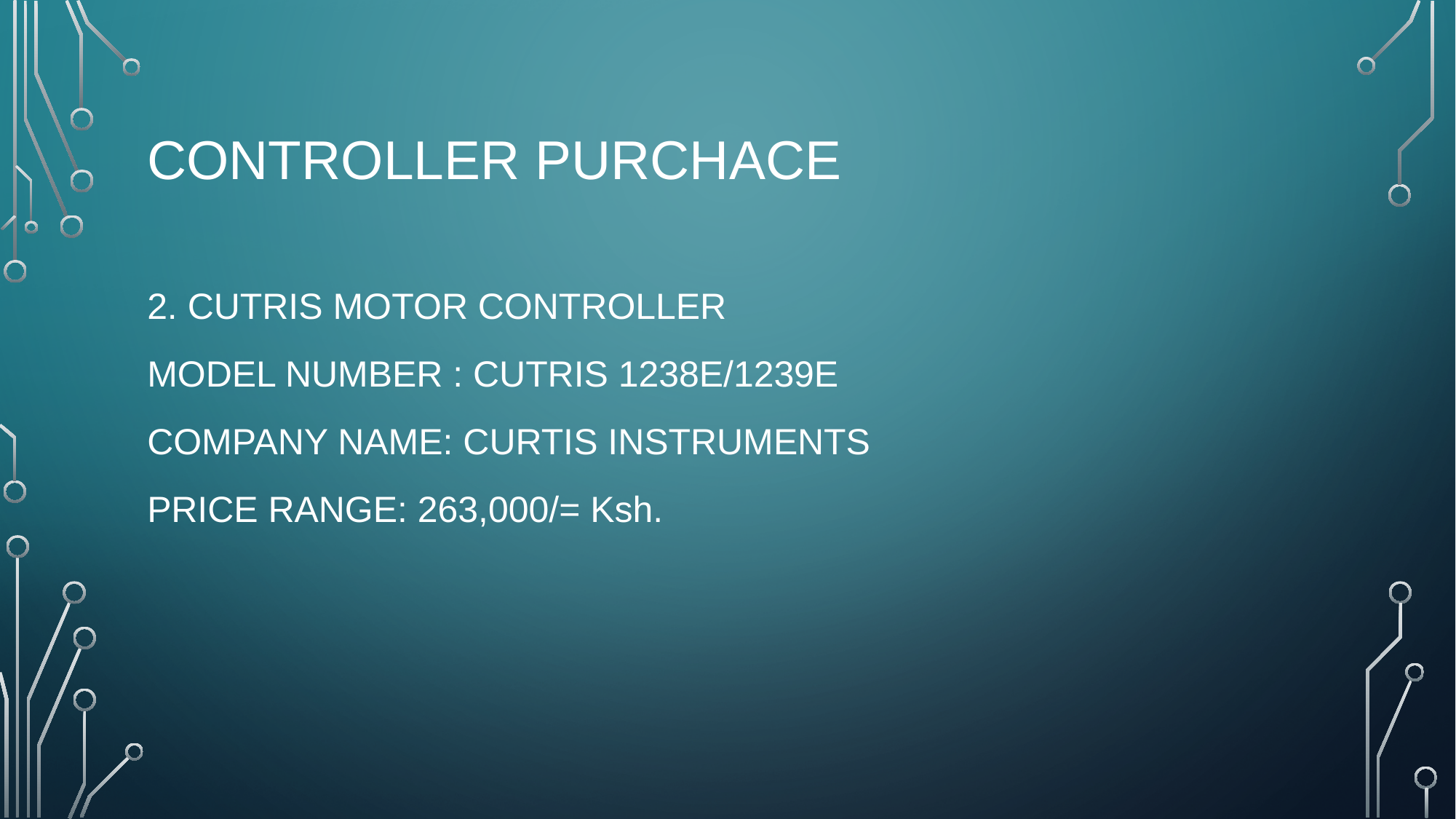

# CONTROLLER PURCHACE
2. CUTRIS MOTOR CONTROLLER
MODEL NUMBER : CUTRIS 1238E/1239E
COMPANY NAME: CURTIS INSTRUMENTS
PRICE RANGE: 263,000/= Ksh.